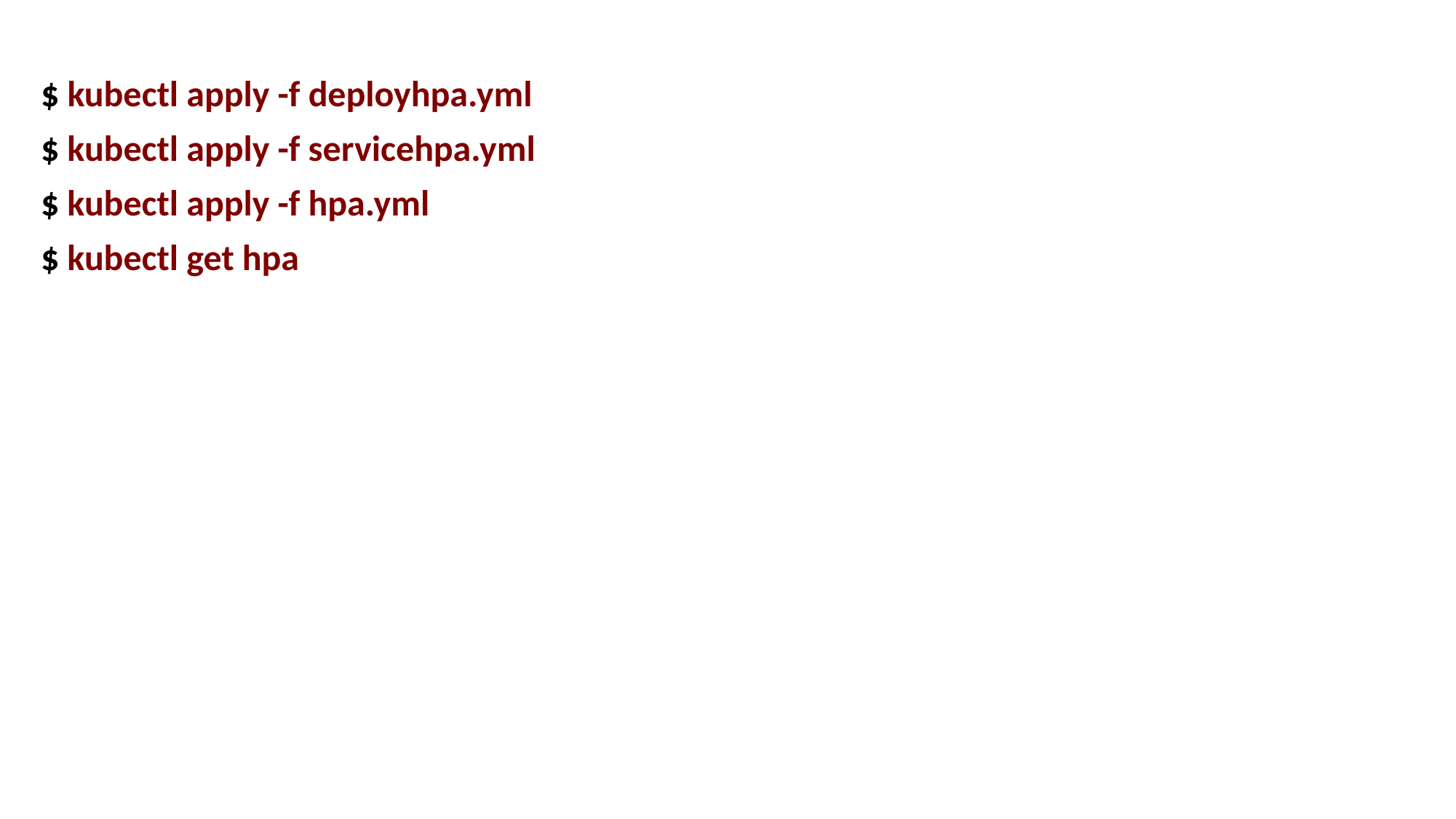

$ kubectl apply -f deployhpa.yml
$ kubectl apply -f servicehpa.yml
$ kubectl apply -f hpa.yml
$ kubectl get hpa